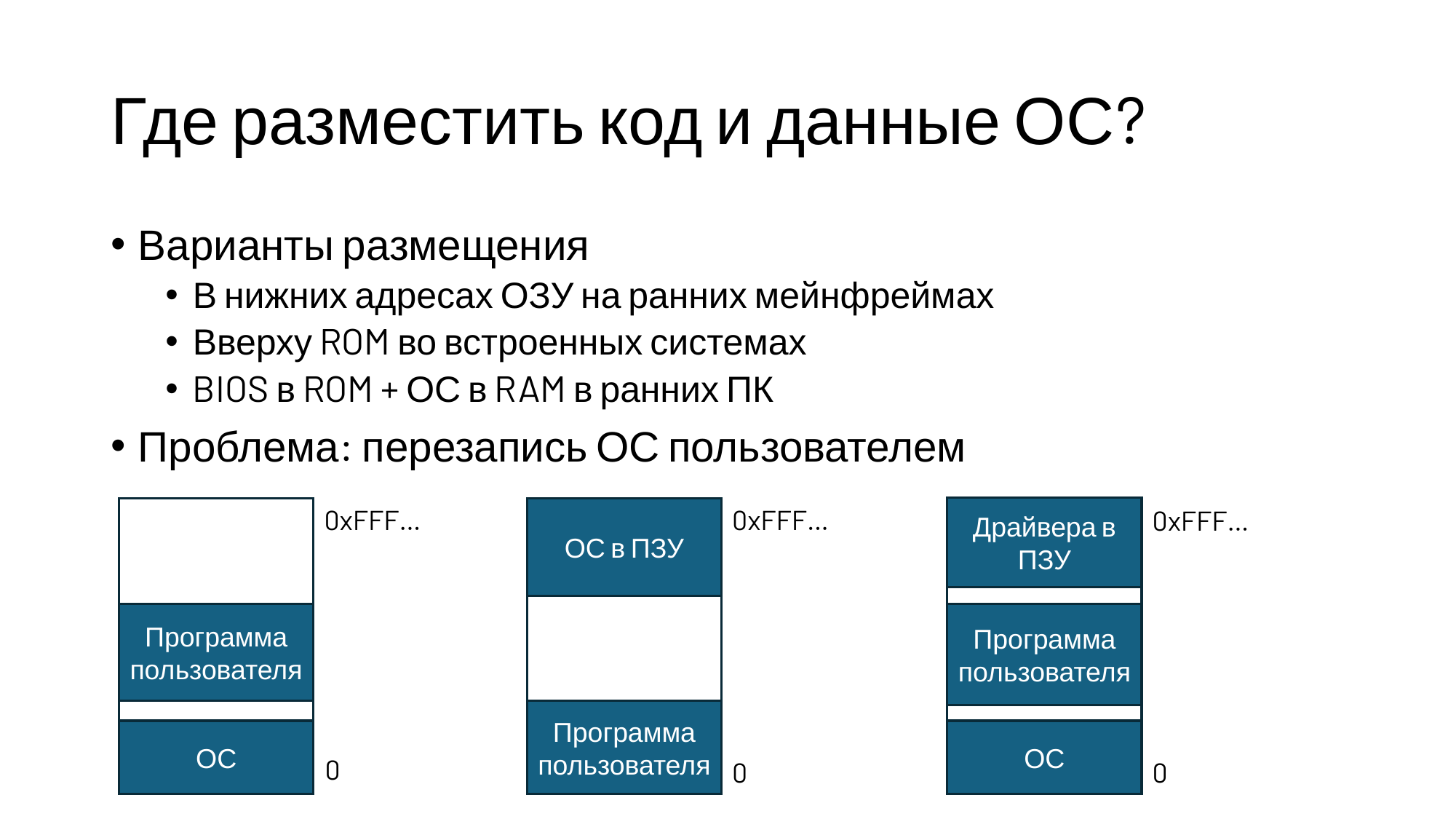

# Где разместить код и данные ОС?
Варианты размещения
В нижних адресах ОЗУ на ранних мейнфреймах
Вверху ROM во встроенных системах
BIOS в ROM + ОС в RAM в ранних ПК
Проблема: перезапись ОС пользователем
0xFFF…
0xFFF…
Драйвера в ПЗУ

ОС в ПЗУ

0xFFF…
Программа пользователя
Программа пользователя
Программа пользователя
ОС
ОС
0
0
0